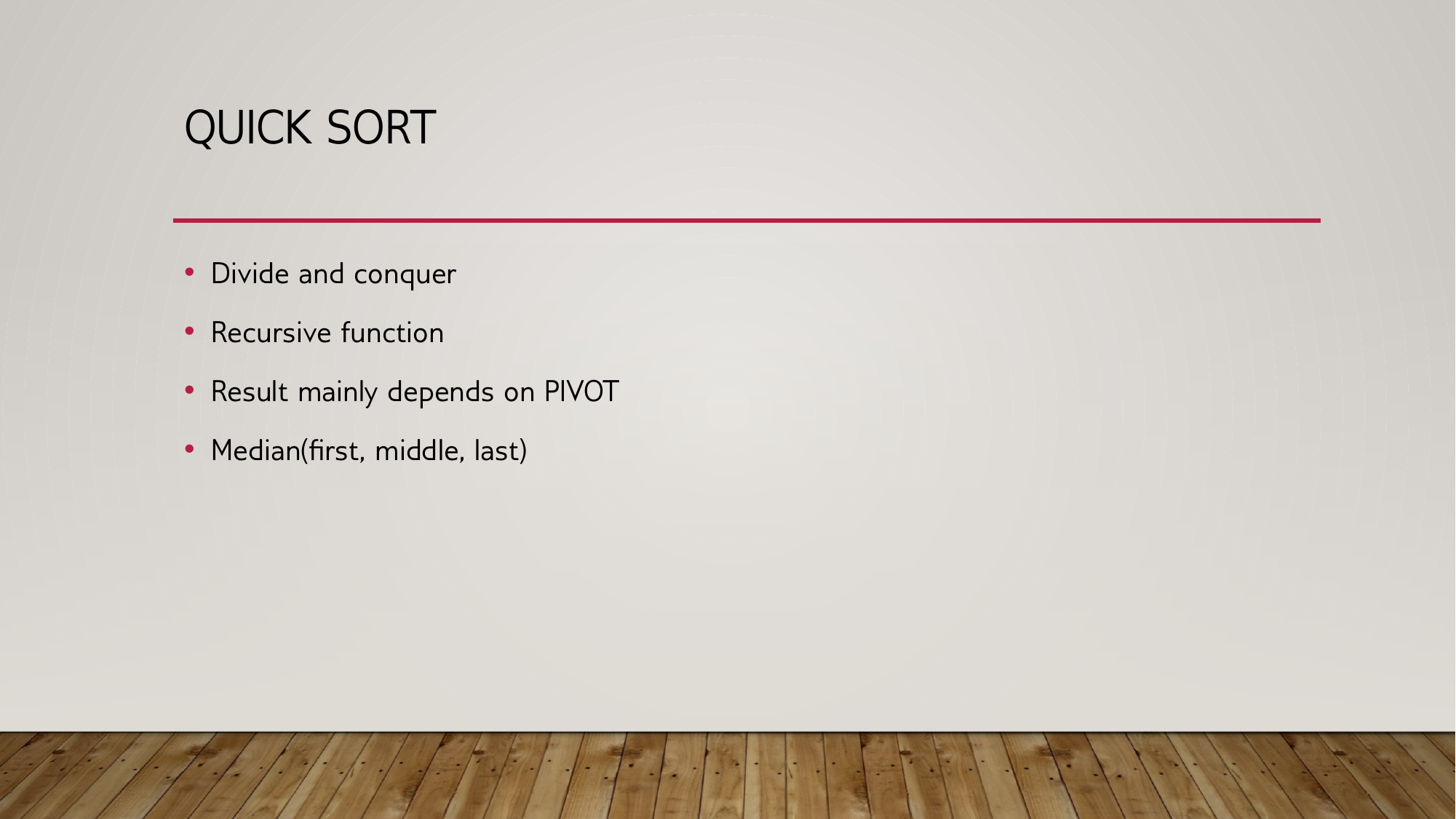

# Quick Sort
Divide and conquer
Recursive function
Result mainly depends on PIVOT
Median(first, middle, last)